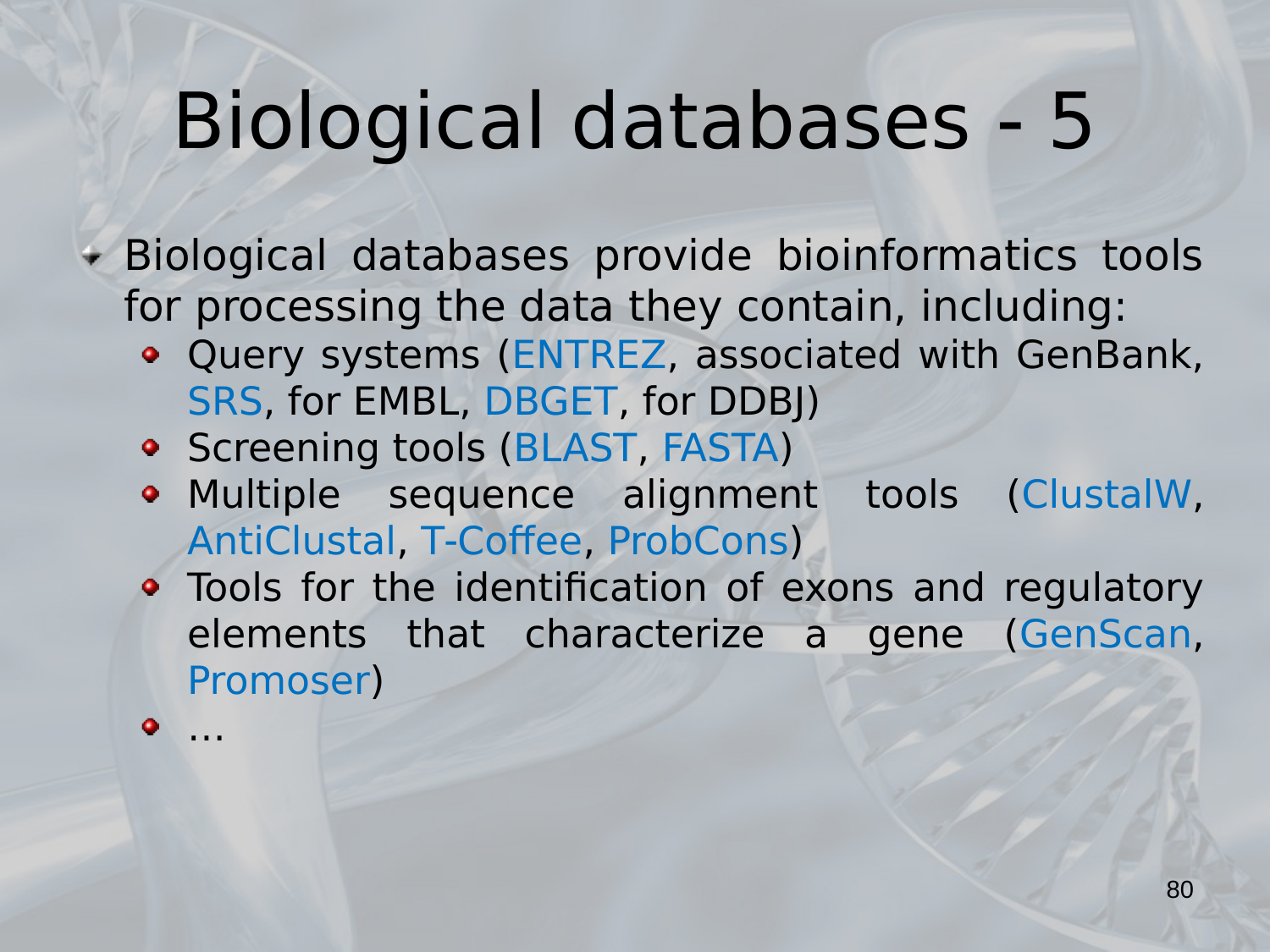

Biological databases − 5
Biological databases provide bioinformatics tools for processing the data they contain, including:
Query systems (ENTREZ, associated with GenBank, SRS, for EMBL, DBGET, for DDBJ)
Screening tools (BLAST, FASTA)
Multiple sequence alignment tools (ClustalW, AntiClustal, T−Coffee, ProbCons)
Tools for the identification of exons and regulatory elements that characterize a gene (GenScan, Promoser)
…

80